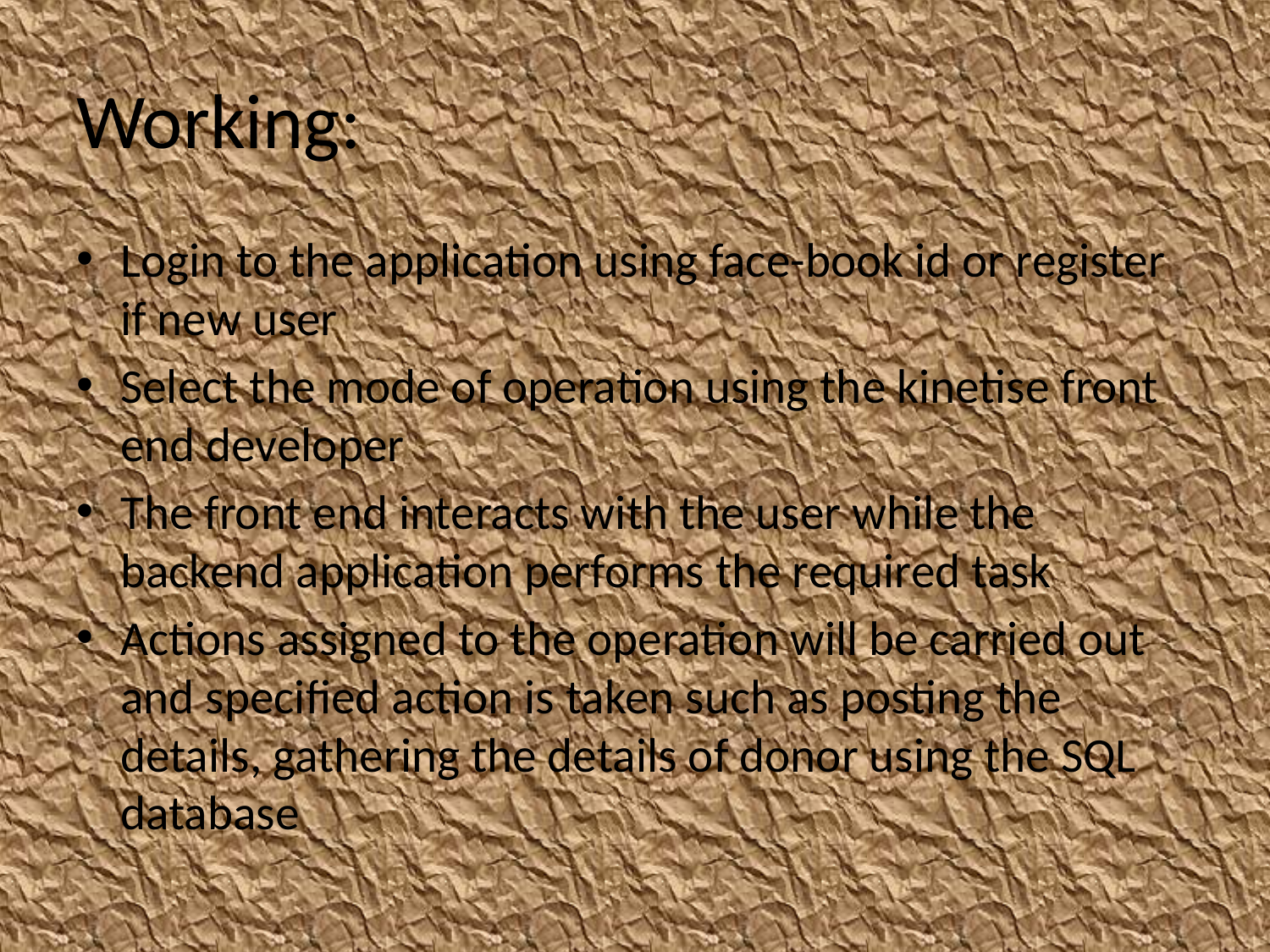

# Working:
Login to the application using face-book id or register if new user
Select the mode of operation using the kinetise front end developer
The front end interacts with the user while the backend application performs the required task
Actions assigned to the operation will be carried out and specified action is taken such as posting the details, gathering the details of donor using the SQL database